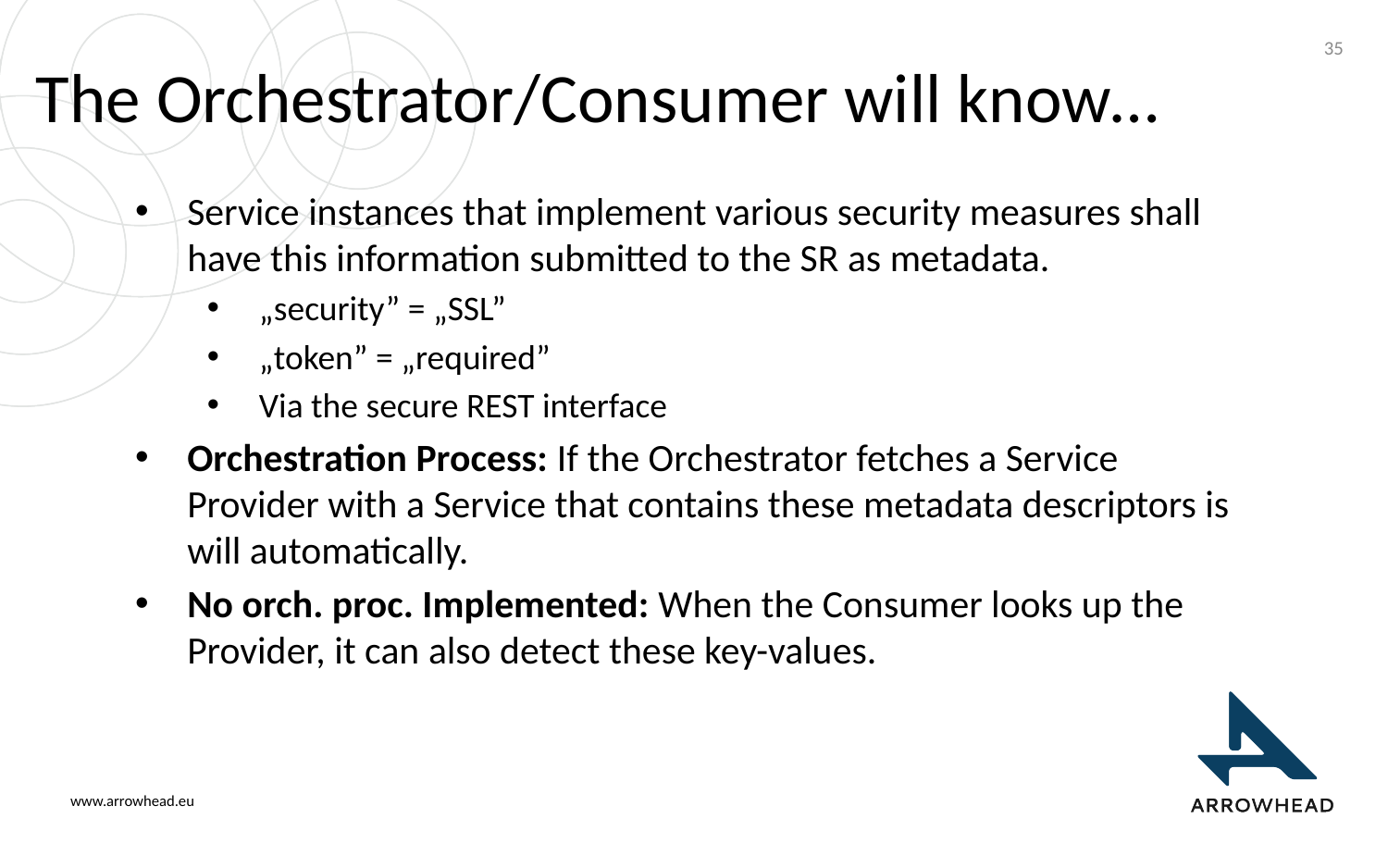

35
# The Orchestrator/Consumer will know…
Service instances that implement various security measures shall have this information submitted to the SR as metadata.
„security” = „SSL”
„token” = „required”
Via the secure REST interface
Orchestration Process: If the Orchestrator fetches a Service Provider with a Service that contains these metadata descriptors is will automatically.
No orch. proc. Implemented: When the Consumer looks up the Provider, it can also detect these key-values.